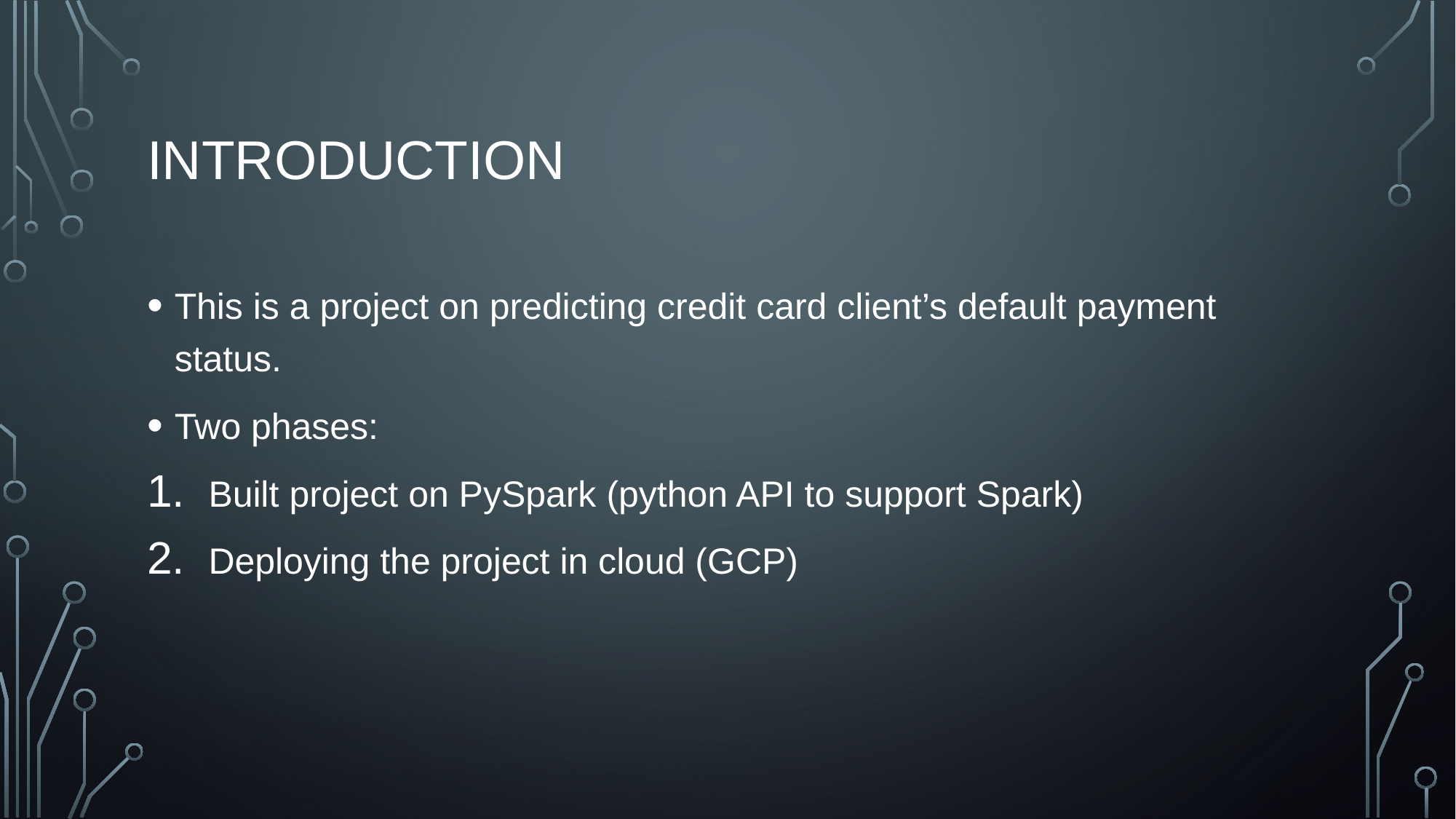

# Introduction
This is a project on predicting credit card client’s default payment status.
Two phases:
Built project on PySpark (python API to support Spark)
Deploying the project in cloud (GCP)